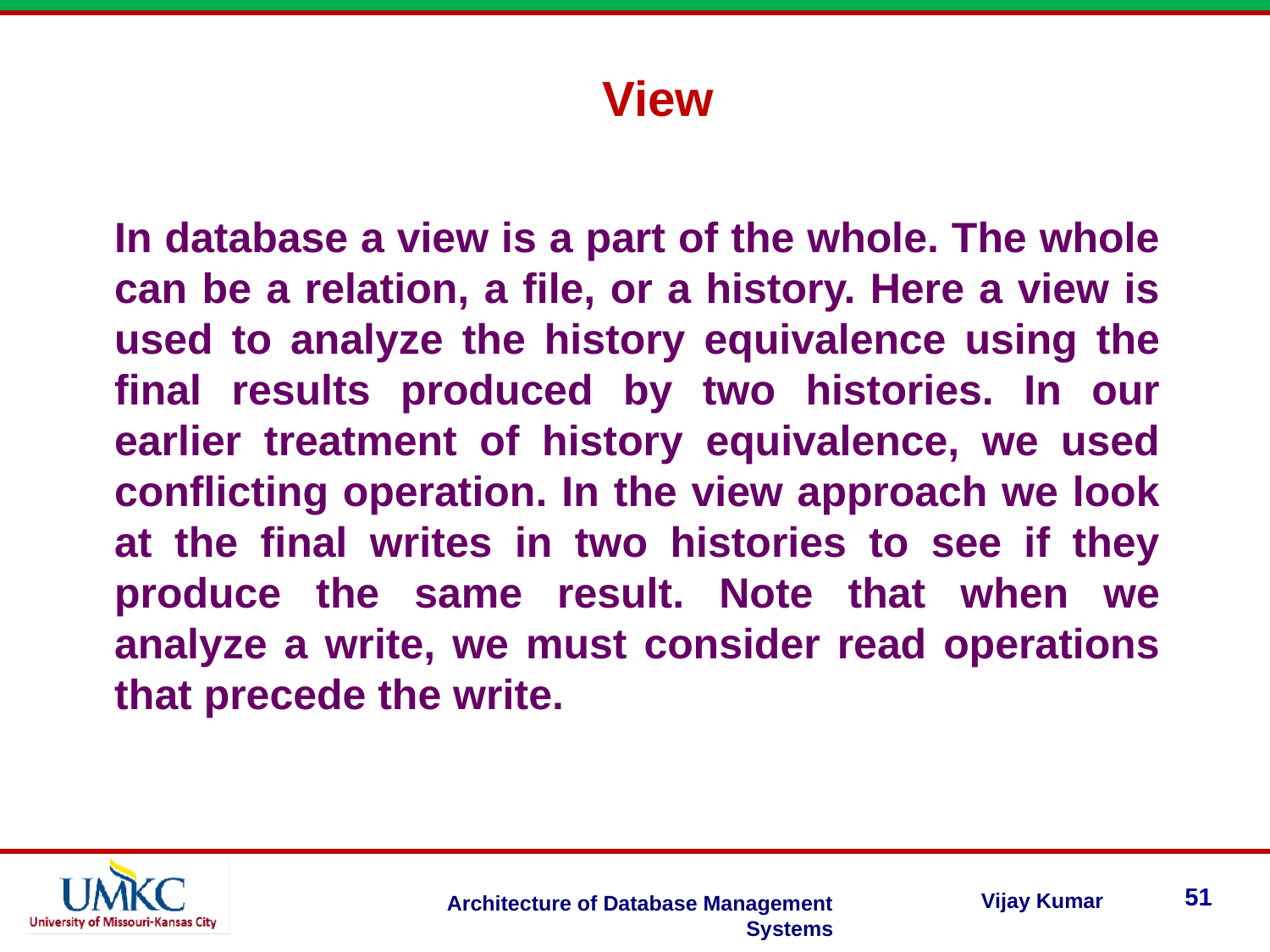

View
In database a view is a part of the whole. The whole can be a relation, a file, or a history. Here a view is used to analyze the history equivalence using the final results produced by two histories. In our earlier treatment of history equivalence, we used conflicting operation. In the view approach we look at the final writes in two histories to see if they produce the same result. Note that when we analyze a write, we must consider read operations that precede the write.
51